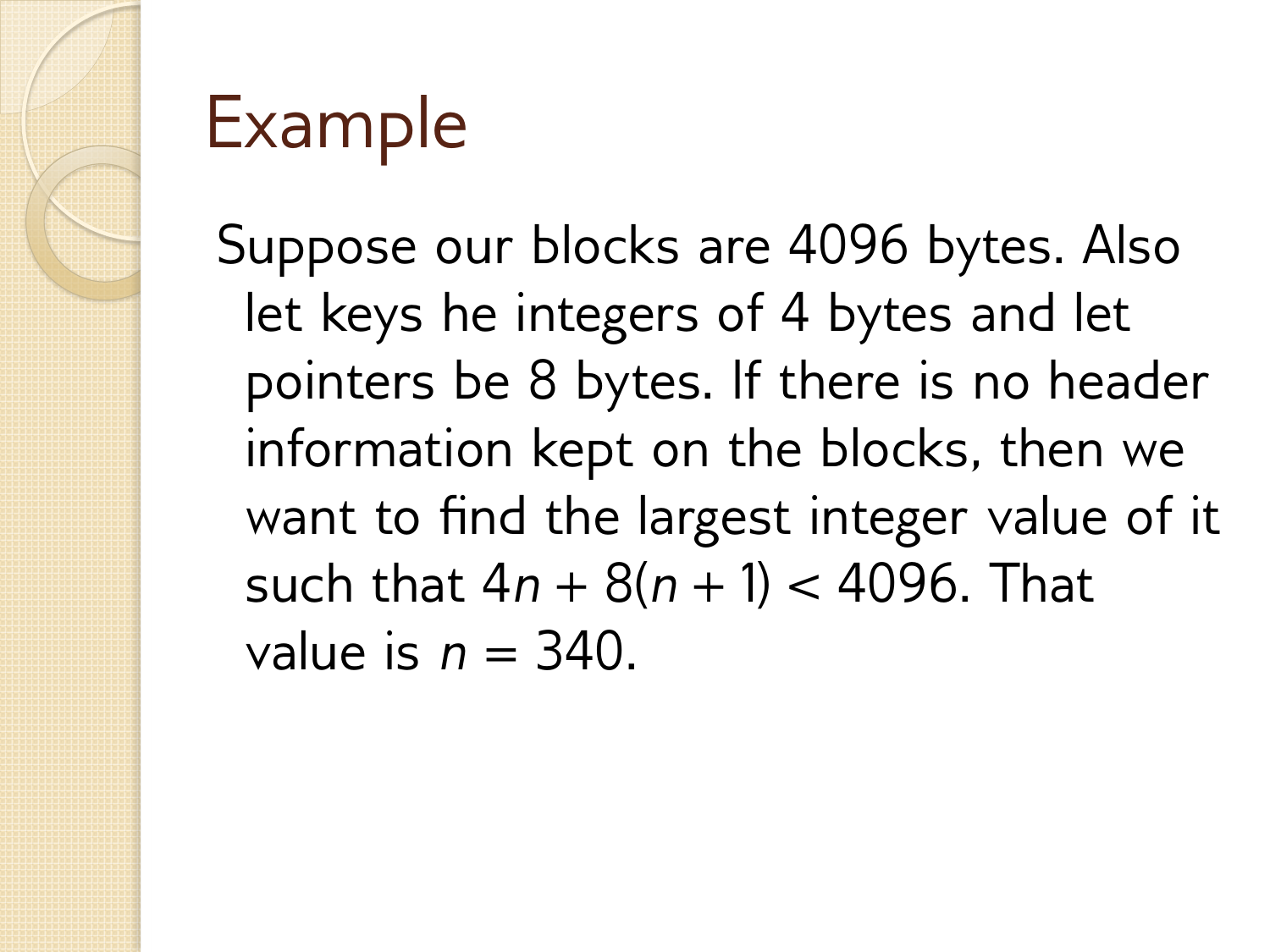

# Example
Suppose our blocks are 4096 bytes. Also let keys he integers of 4 bytes and let pointers be 8 bytes. If there is no header information kept on the blocks, then we want to find the largest integer value of it such that 4n + 8(n + 1) < 4096. That value is n = 340.